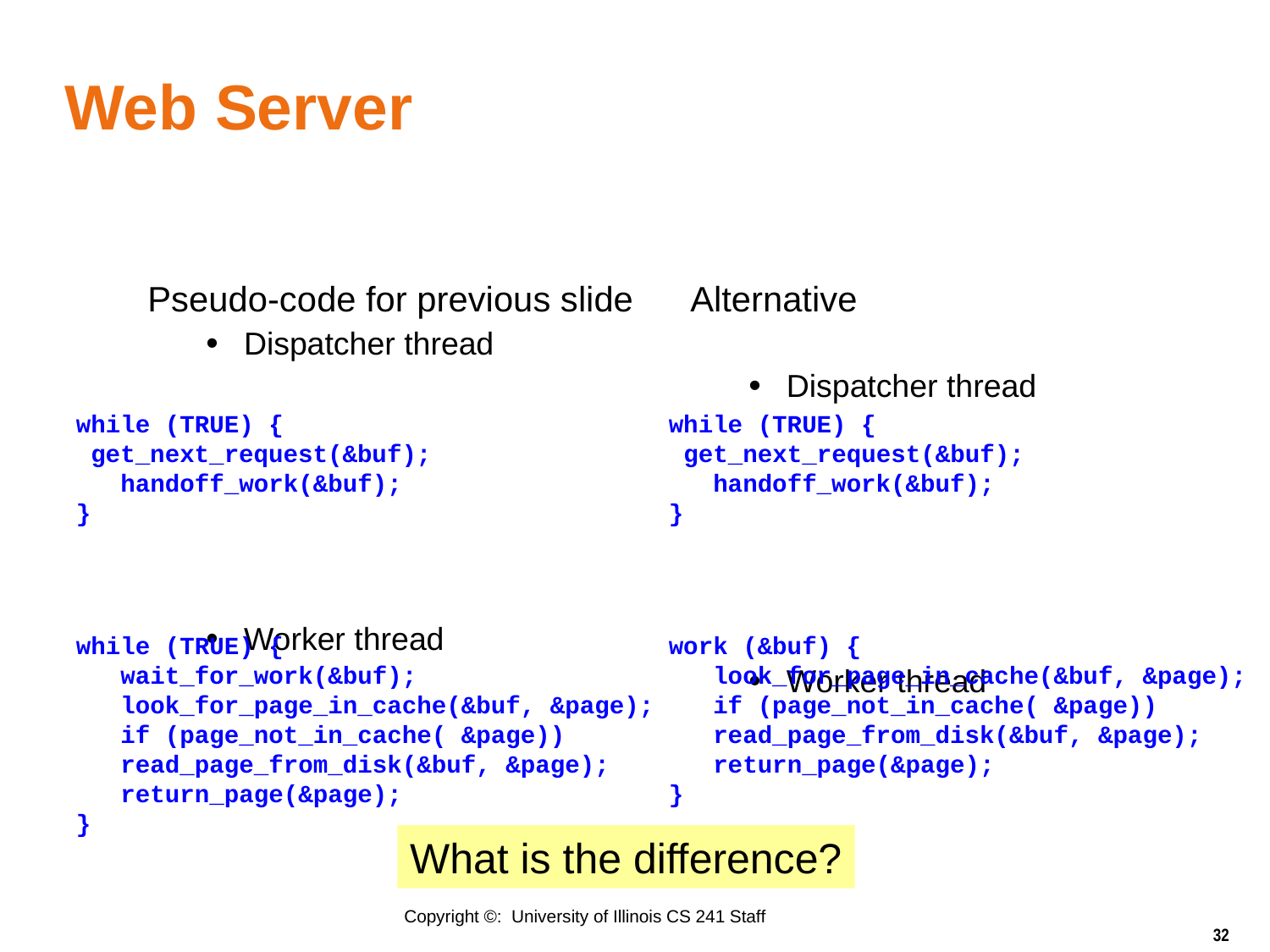

# Web Server
Pseudo-code for previous slide
Dispatcher thread

Worker thread

Alternative
Dispatcher thread

Worker thread

while (TRUE) {
 get_next_request(&buf);
   handoff_work(&buf);
}
while (TRUE) {
 get_next_request(&buf);
   handoff_work(&buf);
}
while (TRUE) {
   wait_for_work(&buf);
   look_for_page_in_cache(&buf, &page);
   if (page_not_in_cache( &page))
   read_page_from_disk(&buf, &page);
   return_page(&page);
}
work (&buf) {
   look_for_page_in_cache(&buf, &page);
   if (page_not_in_cache( &page))
   read_page_from_disk(&buf, &page);
   return_page(&page);
}
What is the difference?
Copyright ©:  University of Illinois CS 241 Staff